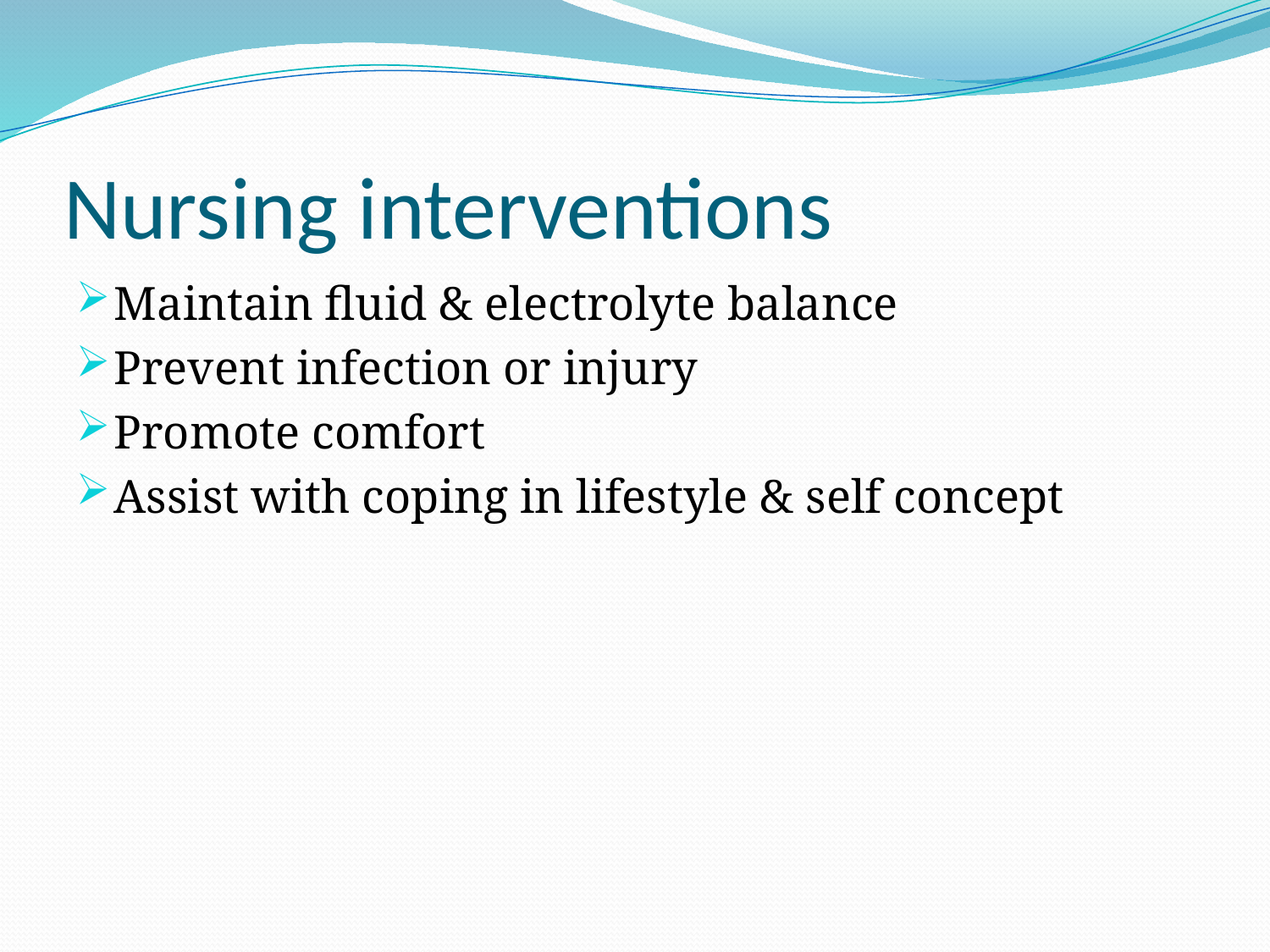

# Nursing interventions
Maintain fluid & electrolyte balance
Prevent infection or injury
Promote comfort
Assist with coping in lifestyle & self concept